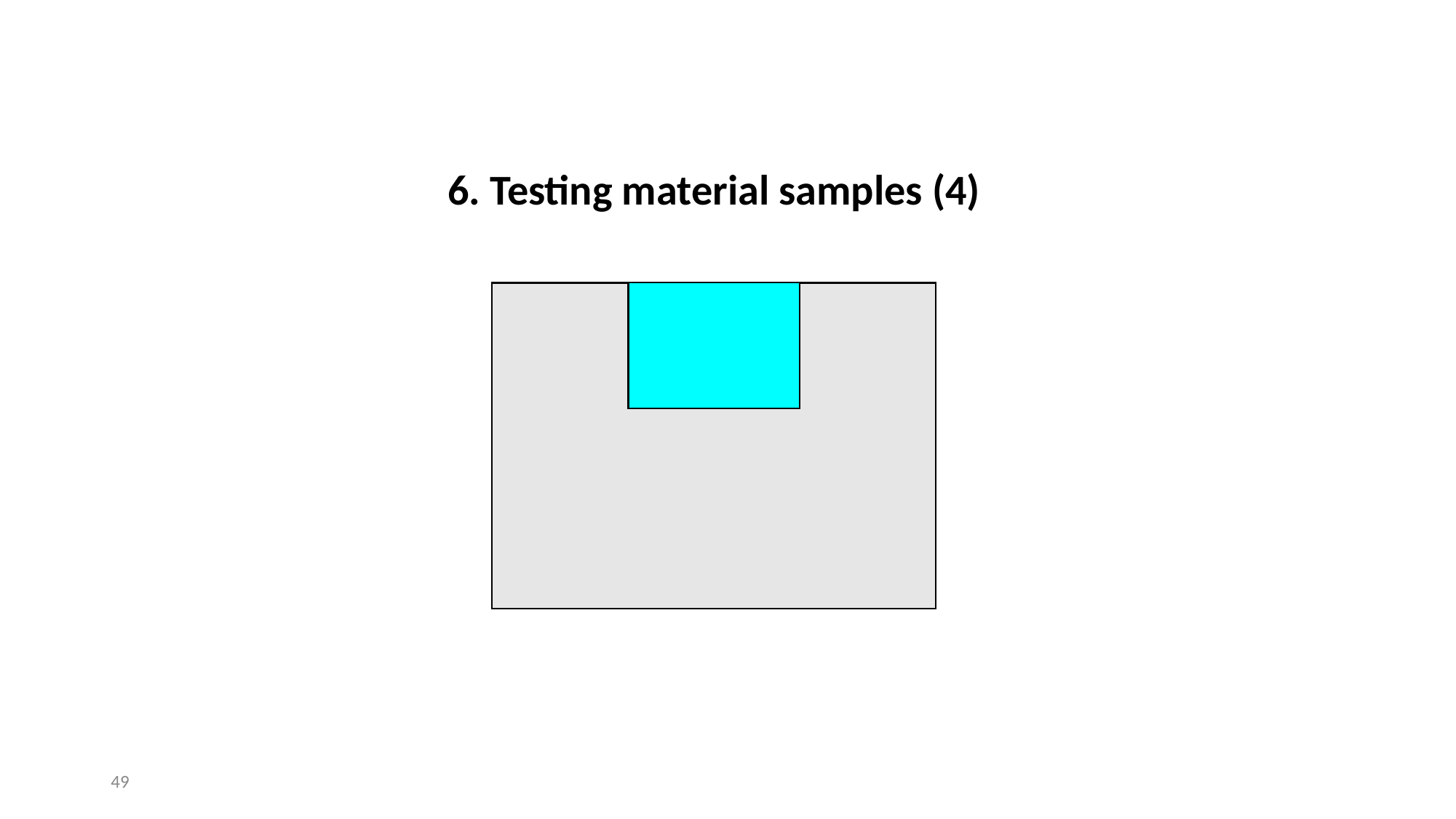

# 6. Testing material samples (4)

49